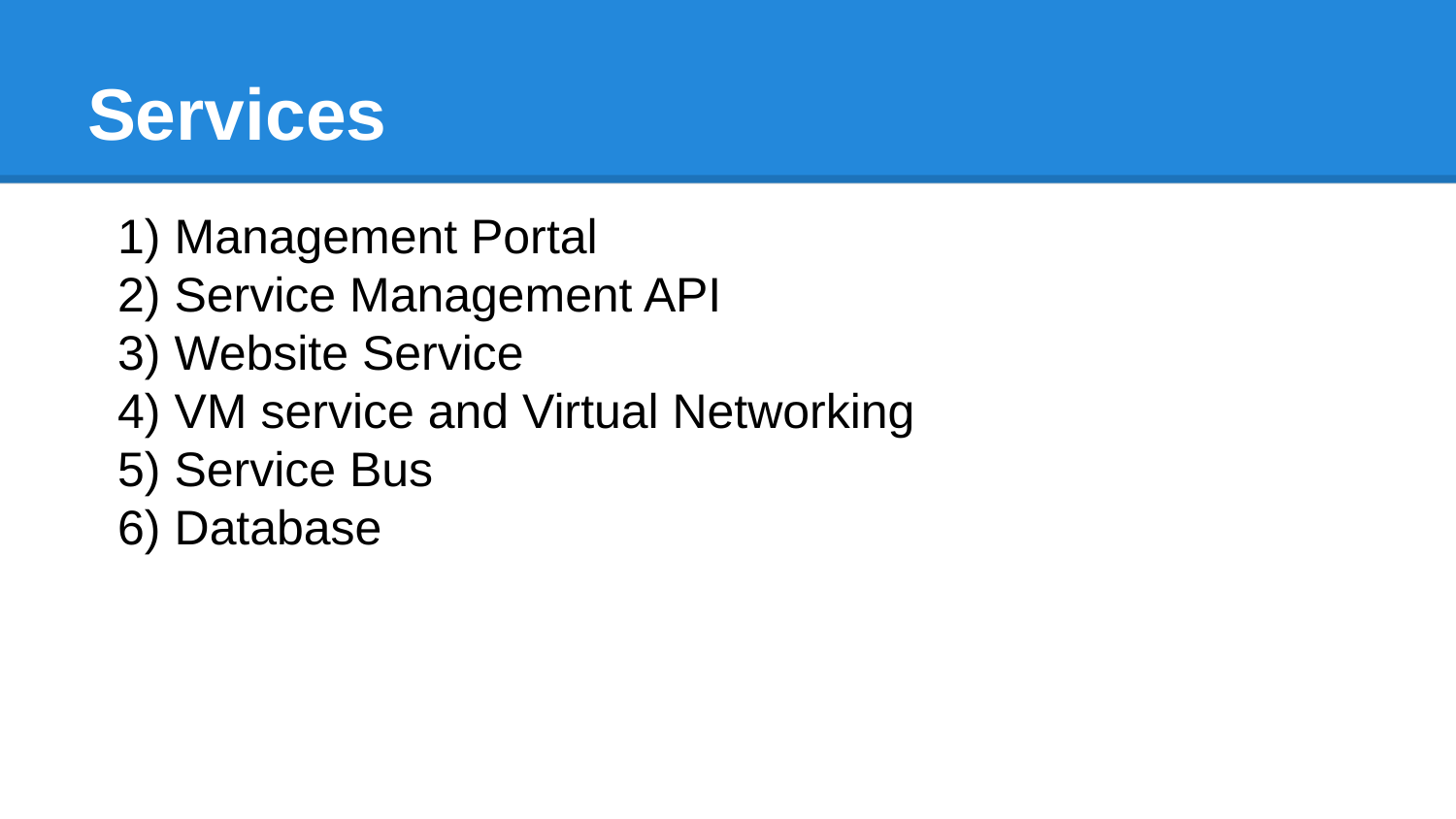

# Services
1) Management Portal
2) Service Management API
3) Website Service
4) VM service and Virtual Networking
5) Service Bus
6) Database